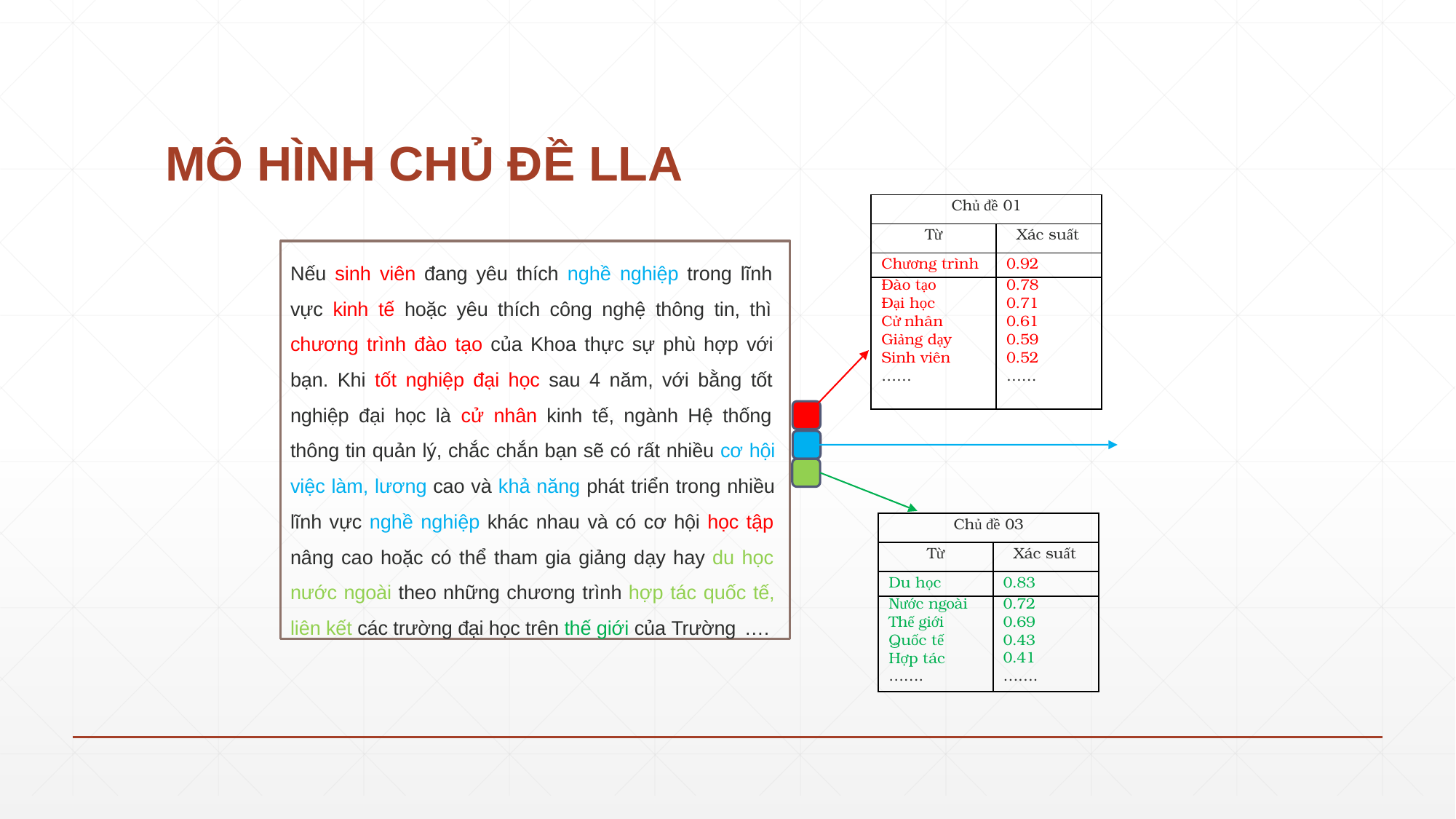

# MÔ HÌNH CHỦ ĐỀ LLA
| Chủ đề 01 |  |
| --- | --- |
| Từ | Xác suất |
| Chương trình | 0.92 |
| Đào tạo | 0.78 |
| Đại học | 0.71 |
| Cử nhân | 0.61 |
| Giảng dạy | 0.59 |
| Sinh viên | 0.52 |
| …… | …… |

Nếu sinh viên đang yêu thích nghề nghiệp trong lĩnh  vực kinh tế hoặc yêu thích công nghệ thông tin, thì  chương trình đào tạo của Khoa thực sự phù hợp với  bạn. Khi tốt nghiệp đại học sau 4 năm, với bằng tốt  nghiệp đại học là cử nhân kinh tế, ngành Hệ thống  thông tin quản lý, chắc chắn bạn sẽ có rất nhiều cơ hội  việc làm, lương cao và khả năng phát triển trong nhiều  lĩnh vực nghề nghiệp khác nhau và có cơ hội học tập  nâng cao hoặc có thể tham gia giảng dạy hay du học  nước ngoài theo những chương trình hợp tác quốc tế,  liên kết các trường đại học trên thế giới của Trường ….

| Chủ đề 03 |  |
| --- | --- |
| Từ | Xác suất |
| Du học | 0.83 |
| Nước ngoài | 0.72 |
| Thế giới | 0.69 |
| Quốc tế | 0.43 |
| Hợp tác | 0.41 |
| ……. | ……. |